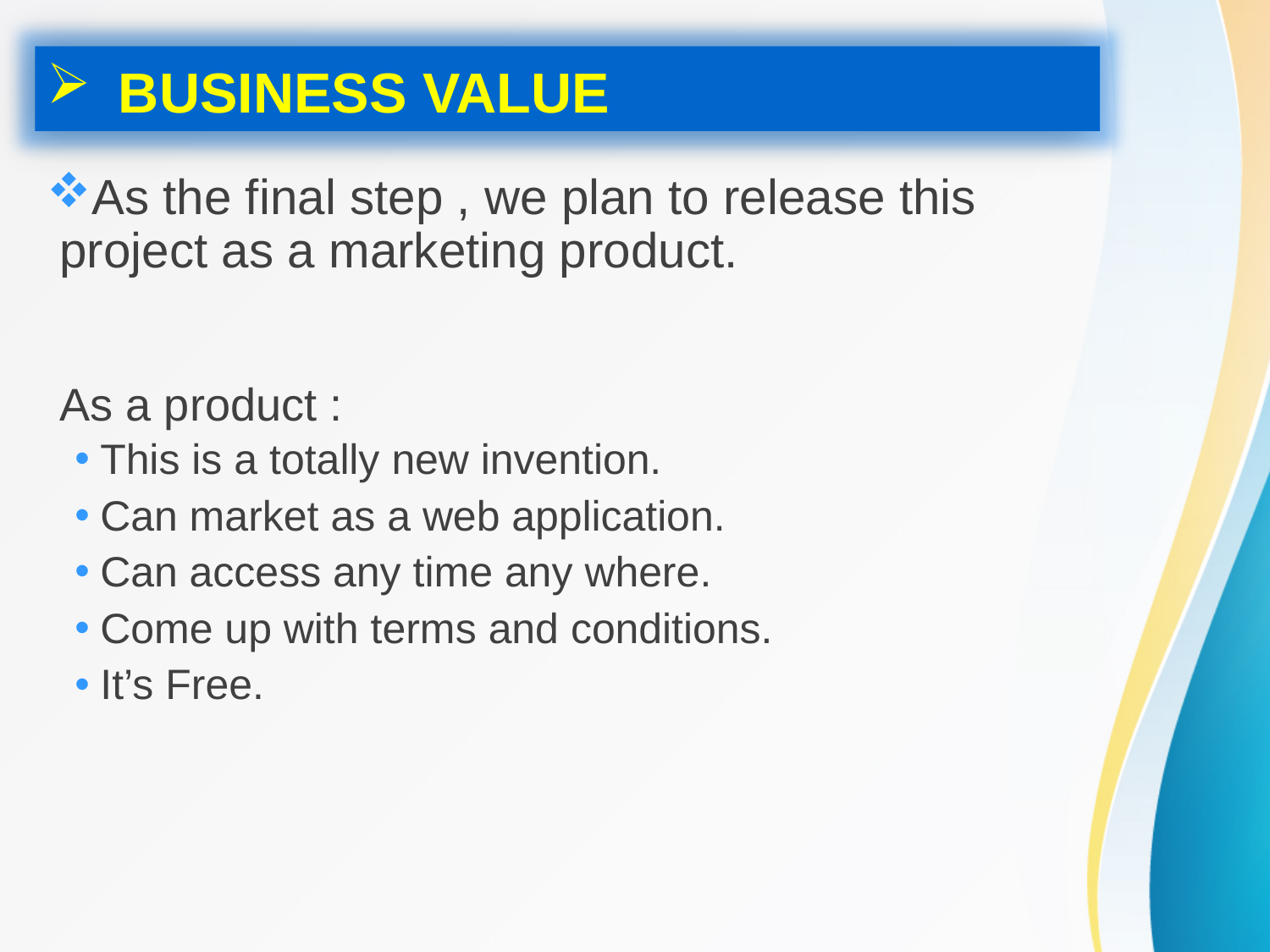

BUSINESS VALUE
As the final step , we plan to release this project as a marketing product.

As a product :
This is a totally new invention.
Can market as a web application.
Can access any time any where.
Come up with terms and conditions.
It’s Free.